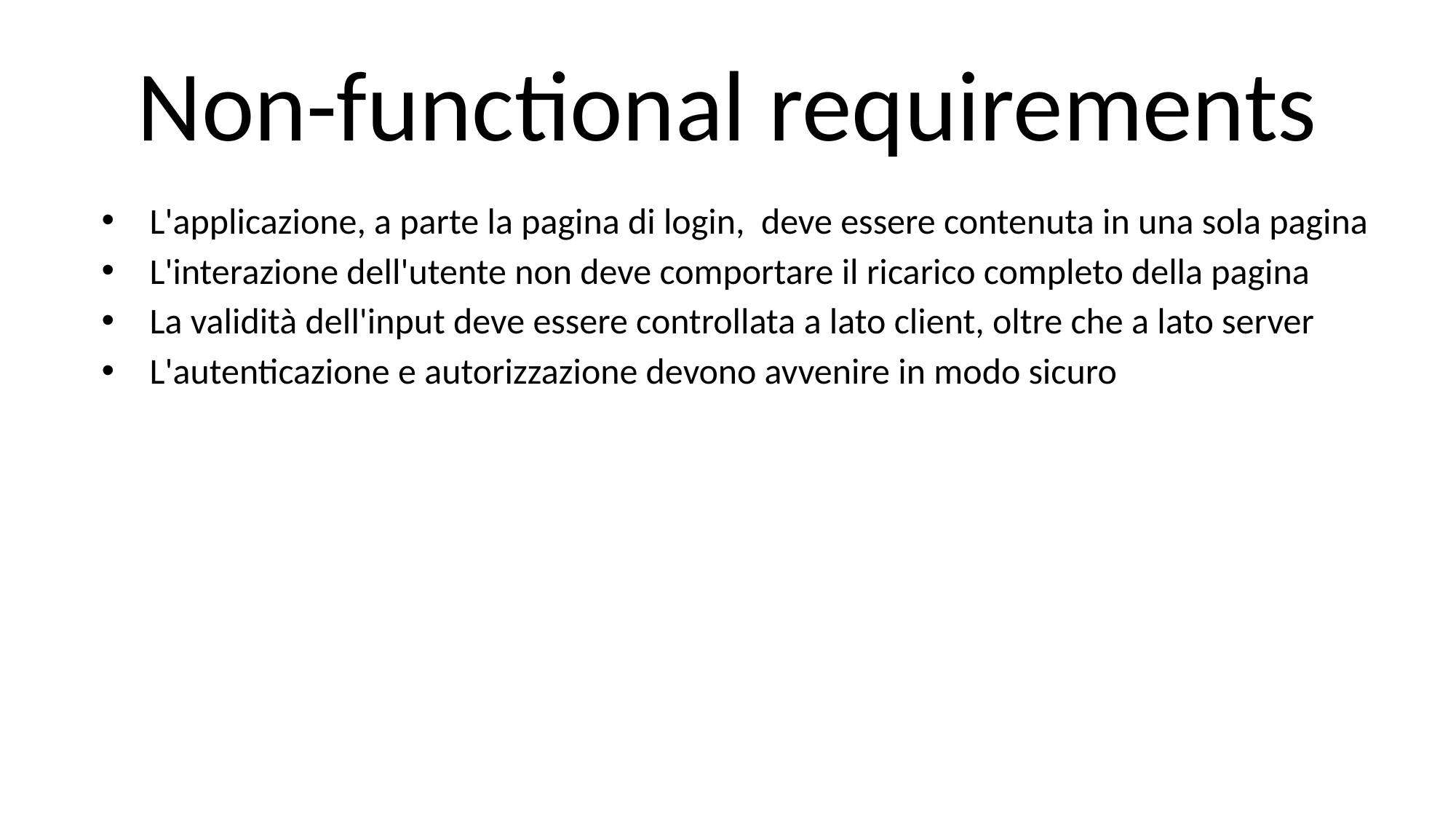

# Non-functional requirements
L'applicazione, a parte la pagina di login,  deve essere contenuta in una sola pagina
L'interazione dell'utente non deve comportare il ricarico completo della pagina
La validità dell'input deve essere controllata a lato client, oltre che a lato server
L'autenticazione e autorizzazione devono avvenire in modo sicuro